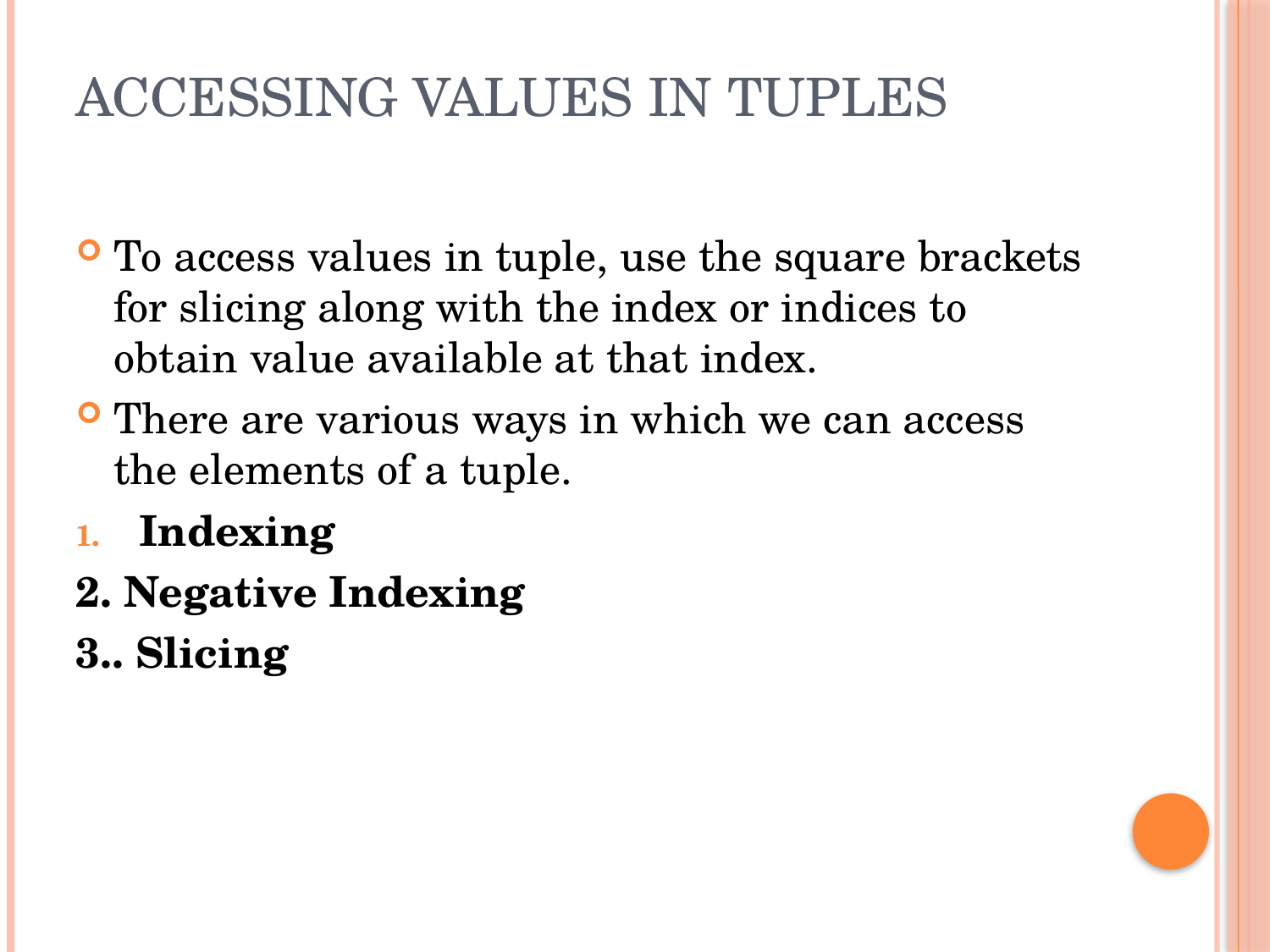

# Accessing Values in Tuples
To access values in tuple, use the square brackets for slicing along with the index or indices to obtain value available at that index.
There are various ways in which we can access the elements of a tuple.
Indexing
2. Negative Indexing
3.. Slicing